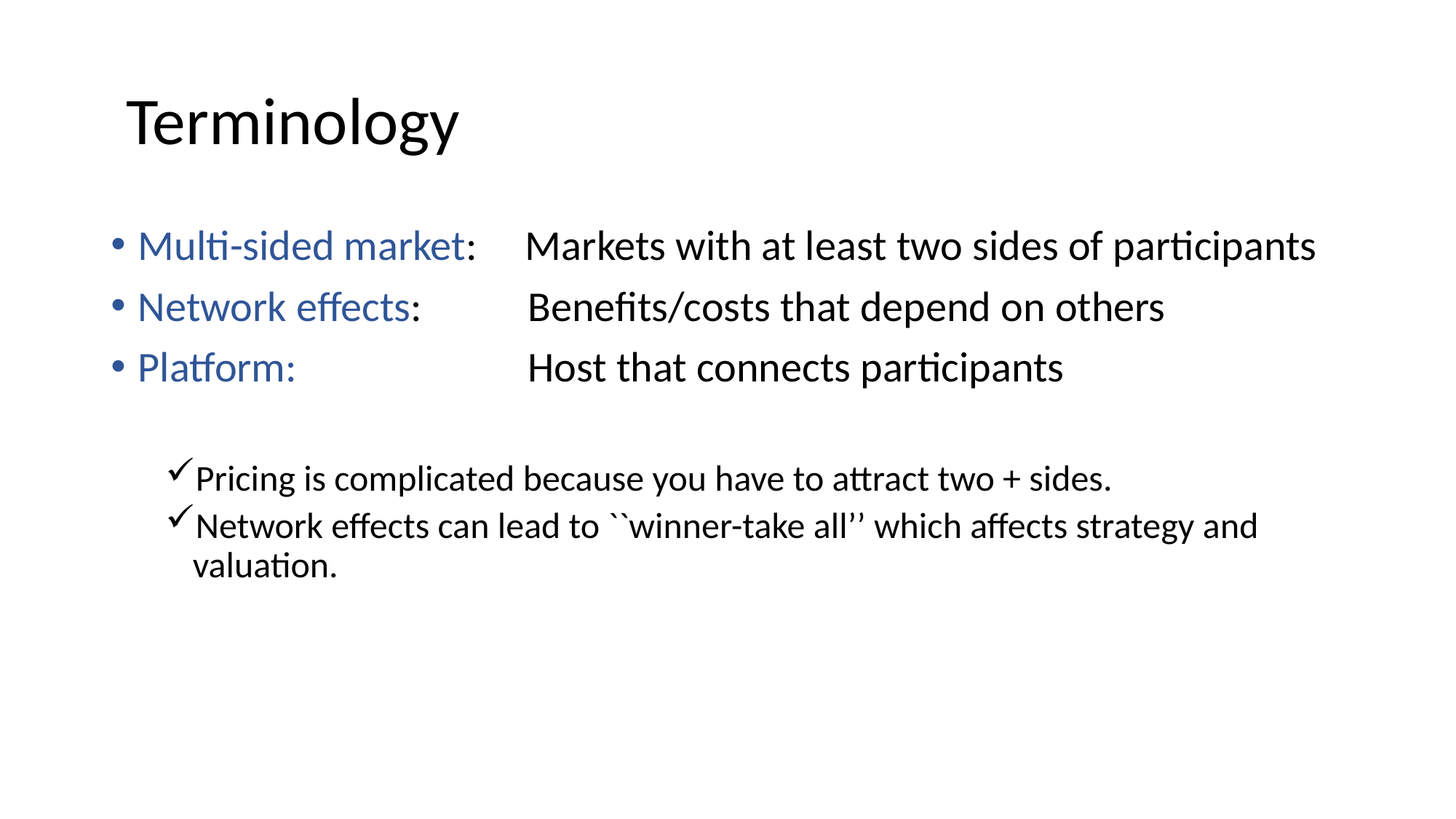

# Terminology
Multi-sided market:     Markets with at least two sides of participants
Network effects:           Benefits/costs that depend on others
Platform:                        Host that connects participants

Pricing is complicated because you have to attract two + sides.
Network effects can lead to ``winner-take all’’ which affects strategy and valuation.